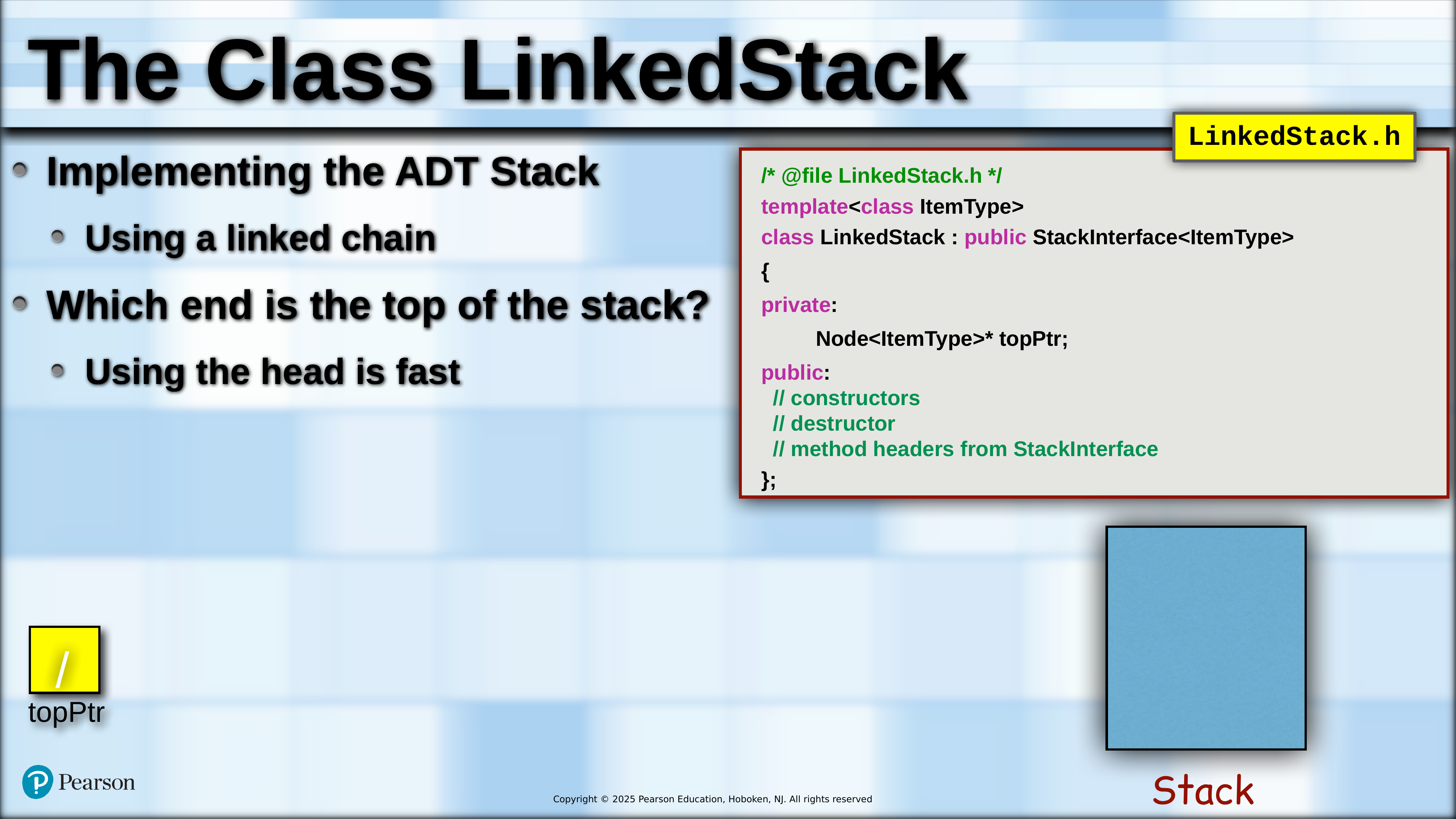

# The Class LinkedStack
LinkedStack.h
Implementing the ADT Stack
Using a linked chain
Which end is the top of the stack?
Using the head is fast

/* @file LinkedStack.h */
template<class ItemType>
class LinkedStack : public StackInterface<ItemType>
{
private:
	Node<ItemType>* topPtr;
public:
  // constructors
  // destructor
  // method headers from StackInterface
};

topPtr
/
Stack